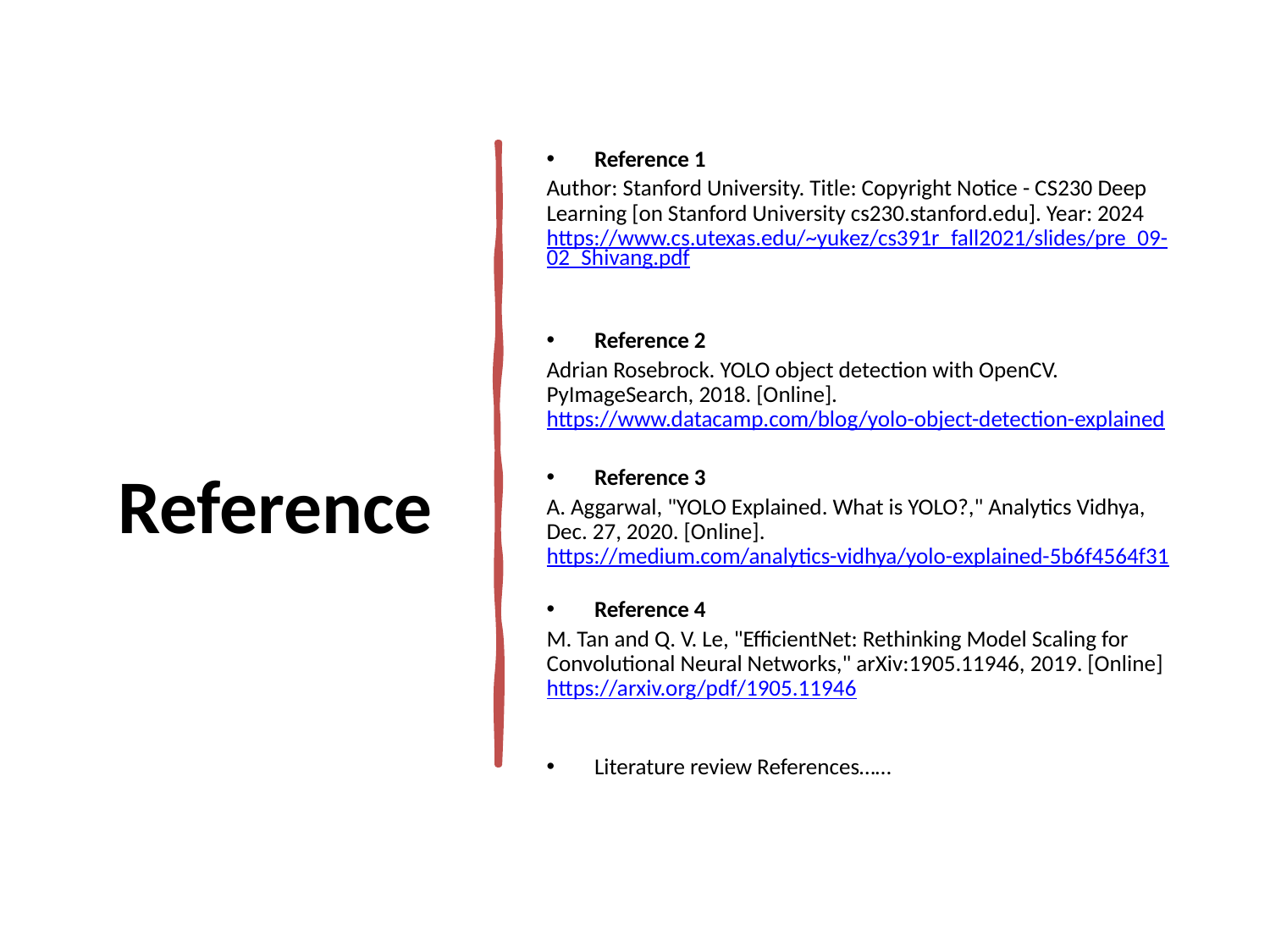

# Reference
Reference 1
Author: Stanford University. Title: Copyright Notice - CS230 Deep Learning [on Stanford University cs230.stanford.edu]. Year: 2024
https://www.cs.utexas.edu/~yukez/cs391r_fall2021/slides/pre_09-02_Shivang.pdf

Reference 2
Adrian Rosebrock. YOLO object detection with OpenCV. PyImageSearch, 2018. [Online].
https://www.datacamp.com/blog/yolo-object-detection-explained

Reference 3
A. Aggarwal, "YOLO Explained. What is YOLO?," Analytics Vidhya, Dec. 27, 2020. [Online]. https://medium.com/analytics-vidhya/yolo-explained-5b6f4564f31
Reference 4
M. Tan and Q. V. Le, "EfficientNet: Rethinking Model Scaling for Convolutional Neural Networks," arXiv:1905.11946, 2019. [Online]https://arxiv.org/pdf/1905.11946
Literature review References……